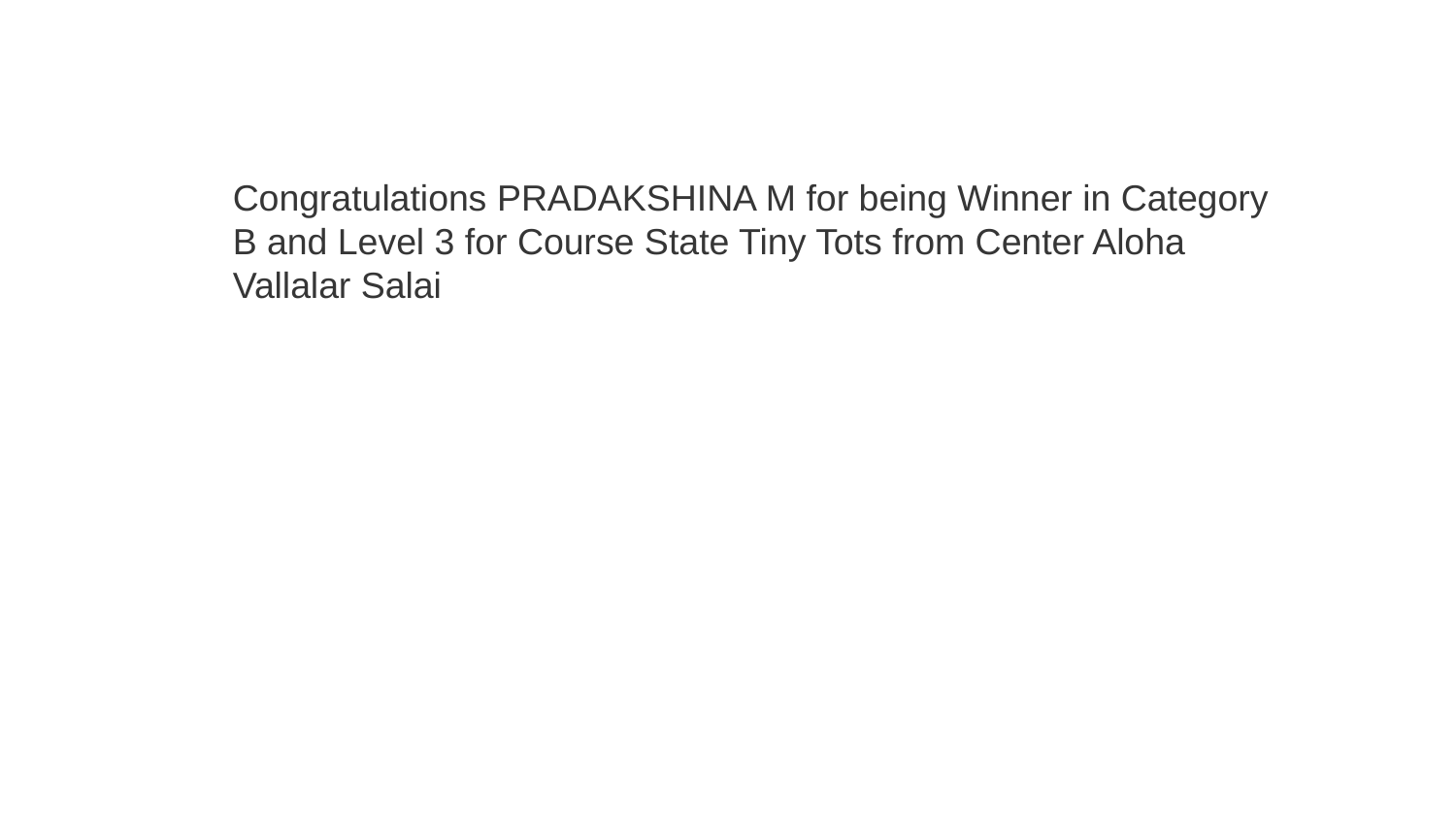

Congratulations PRADAKSHINA M for being Winner in Category B and Level 3 for Course State Tiny Tots from Center Aloha Vallalar Salai